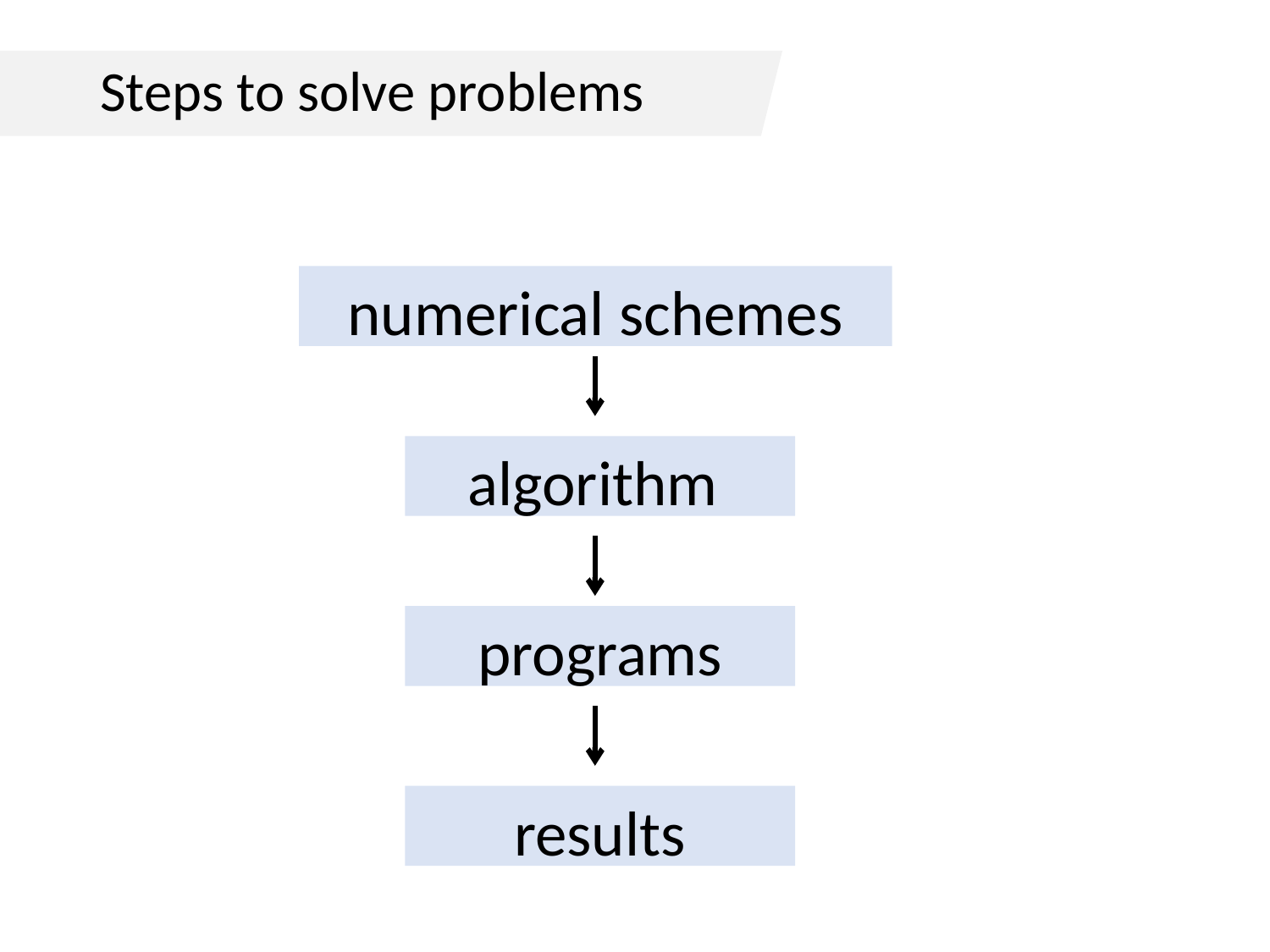

# Steps to solve problems
numerical schemes
algorithm
programs
results